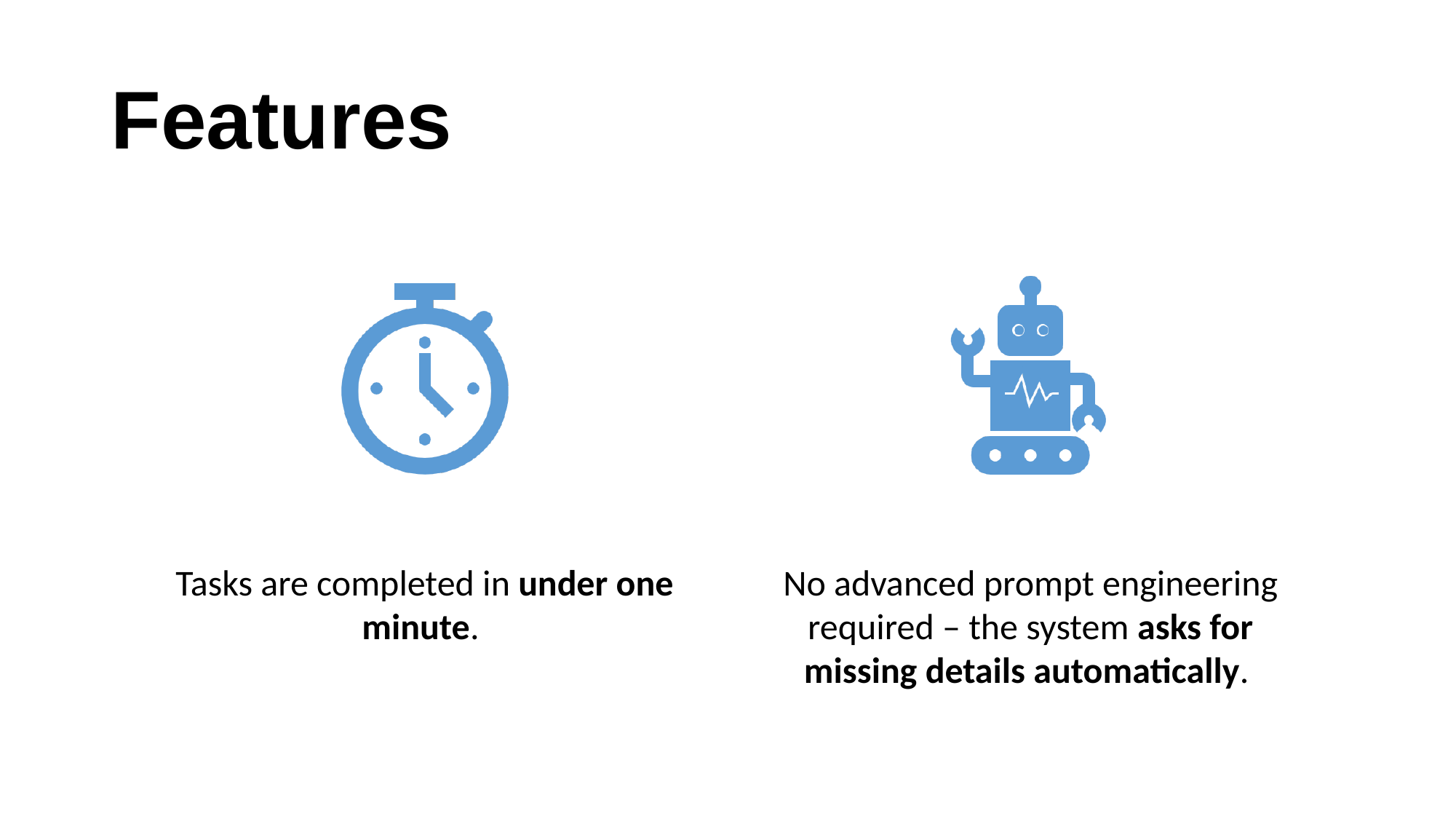

# Features
Tasks are completed in under one minute.
No advanced prompt engineering required – the system asks for missing details automatically.